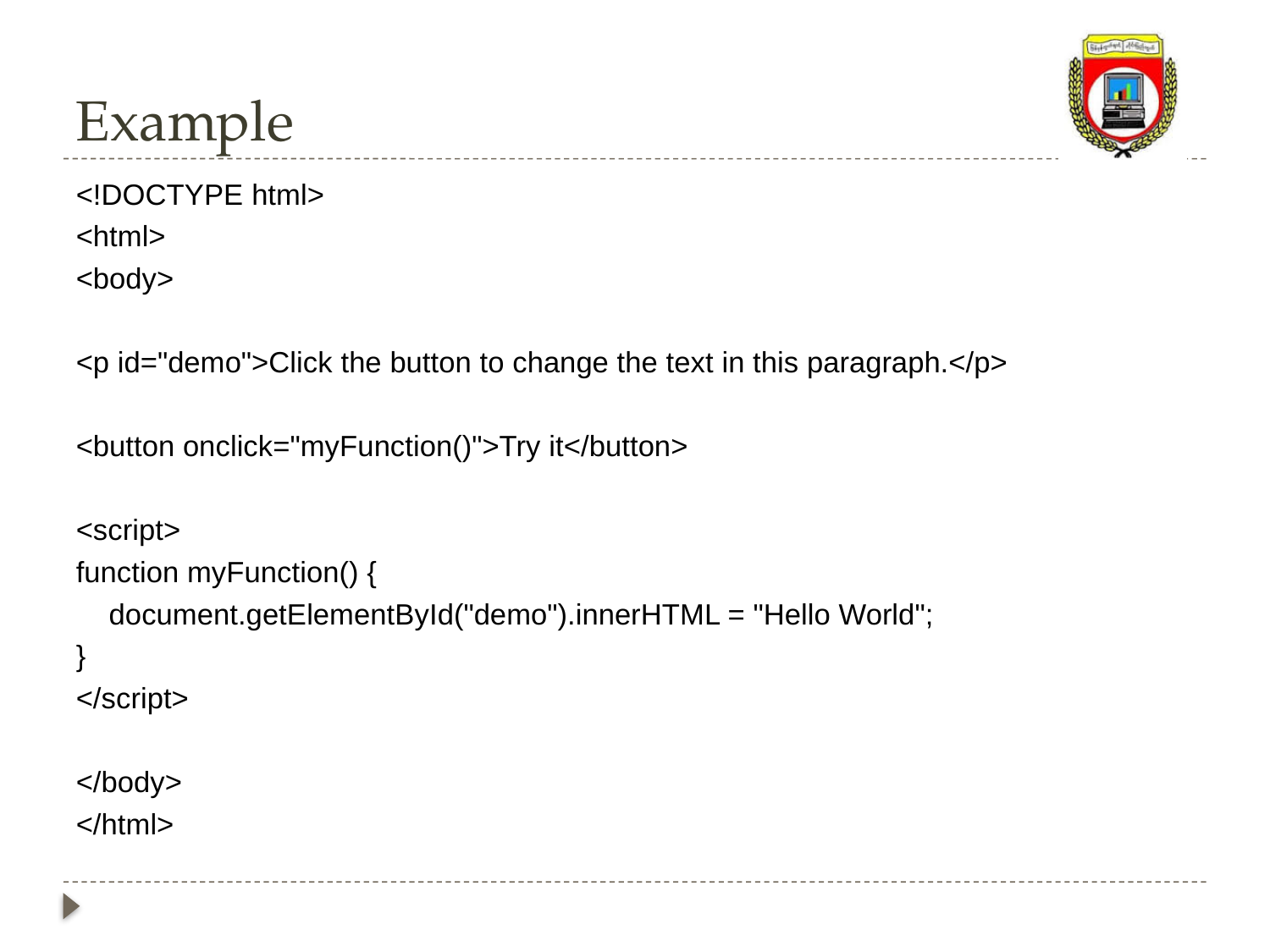

# Example
<!DOCTYPE html>
<html>
<body>

<p id="demo">Click the button to change the text in this paragraph.</p>

<button onclick="myFunction()">Try it</button>

<script>
function myFunction() {
    document.getElementById("demo").innerHTML = "Hello World";
}
</script>

</body>
</html>